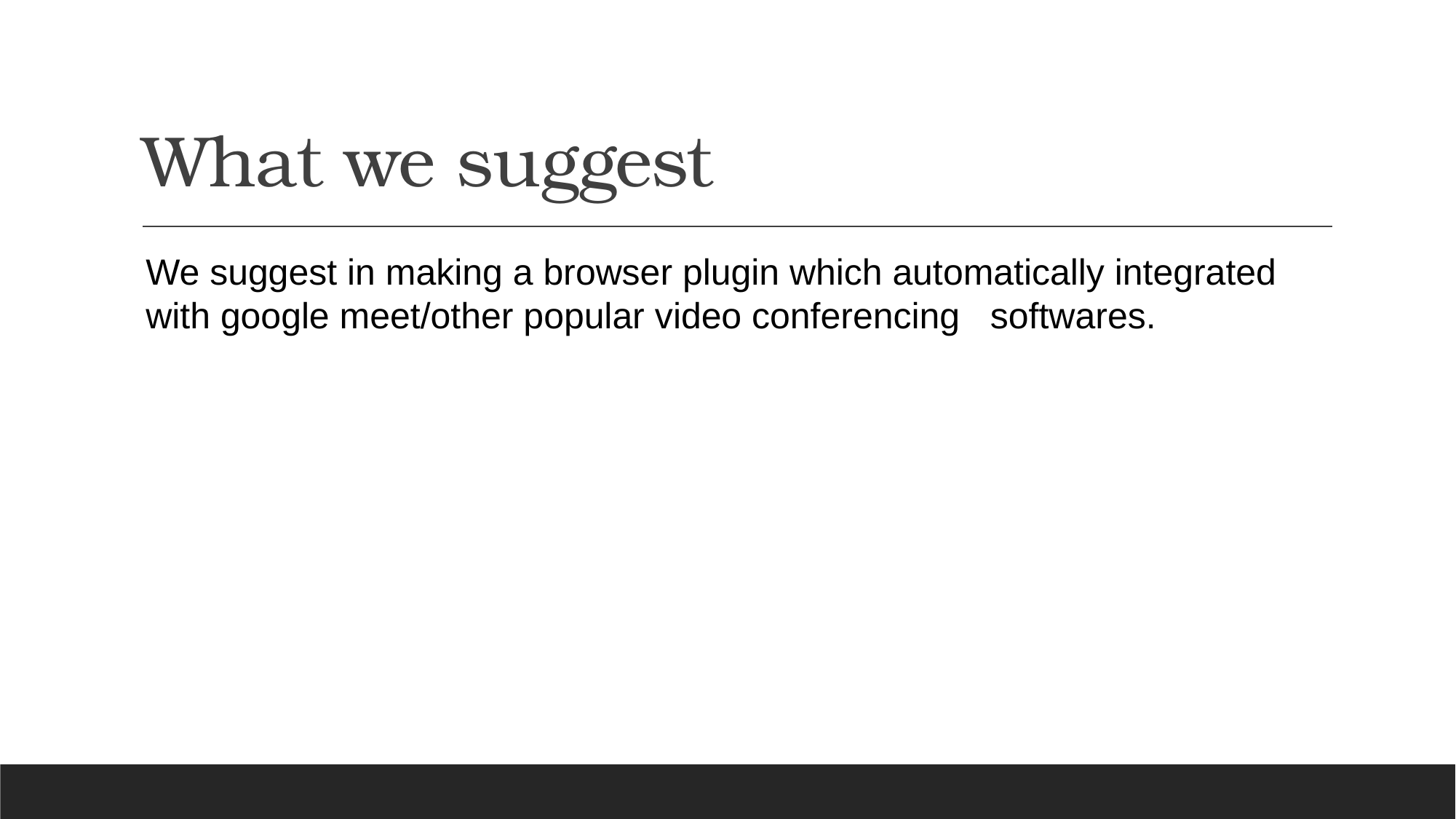

# What we suggest
We suggest in making a browser plugin which automatically integrated with google meet/other popular video conferencing   softwares.